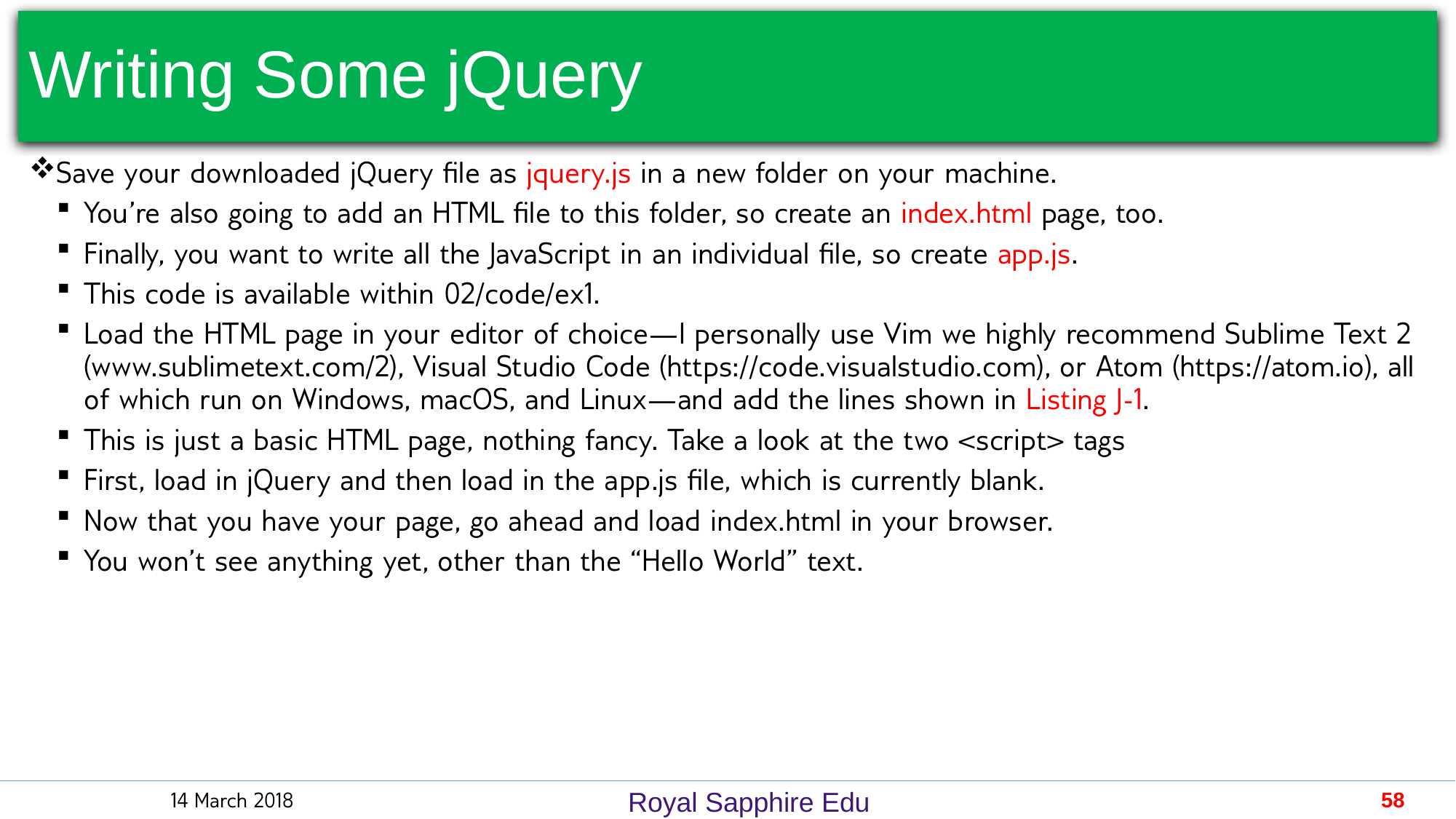

# Writing Some jQuery
Save your downloaded jQuery file as jquery.js in a new folder on your machine.
You’re also going to add an HTML file to this folder, so create an index.html page, too.
Finally, you want to write all the JavaScript in an individual file, so create app.js.
This code is available within 02/code/ex1.
Load the HTML page in your editor of choice—I personally use Vim we highly recommend Sublime Text 2 (www.sublimetext.com/2), Visual Studio Code (https://code.visualstudio.com), or Atom (https://atom.io), all of which run on Windows, macOS, and Linux—and add the lines shown in Listing J-1.
This is just a basic HTML page, nothing fancy. Take a look at the two <script> tags
First, load in jQuery and then load in the app.js file, which is currently blank.
Now that you have your page, go ahead and load index.html in your browser.
You won’t see anything yet, other than the “Hello World” text.
14 March 2018
58